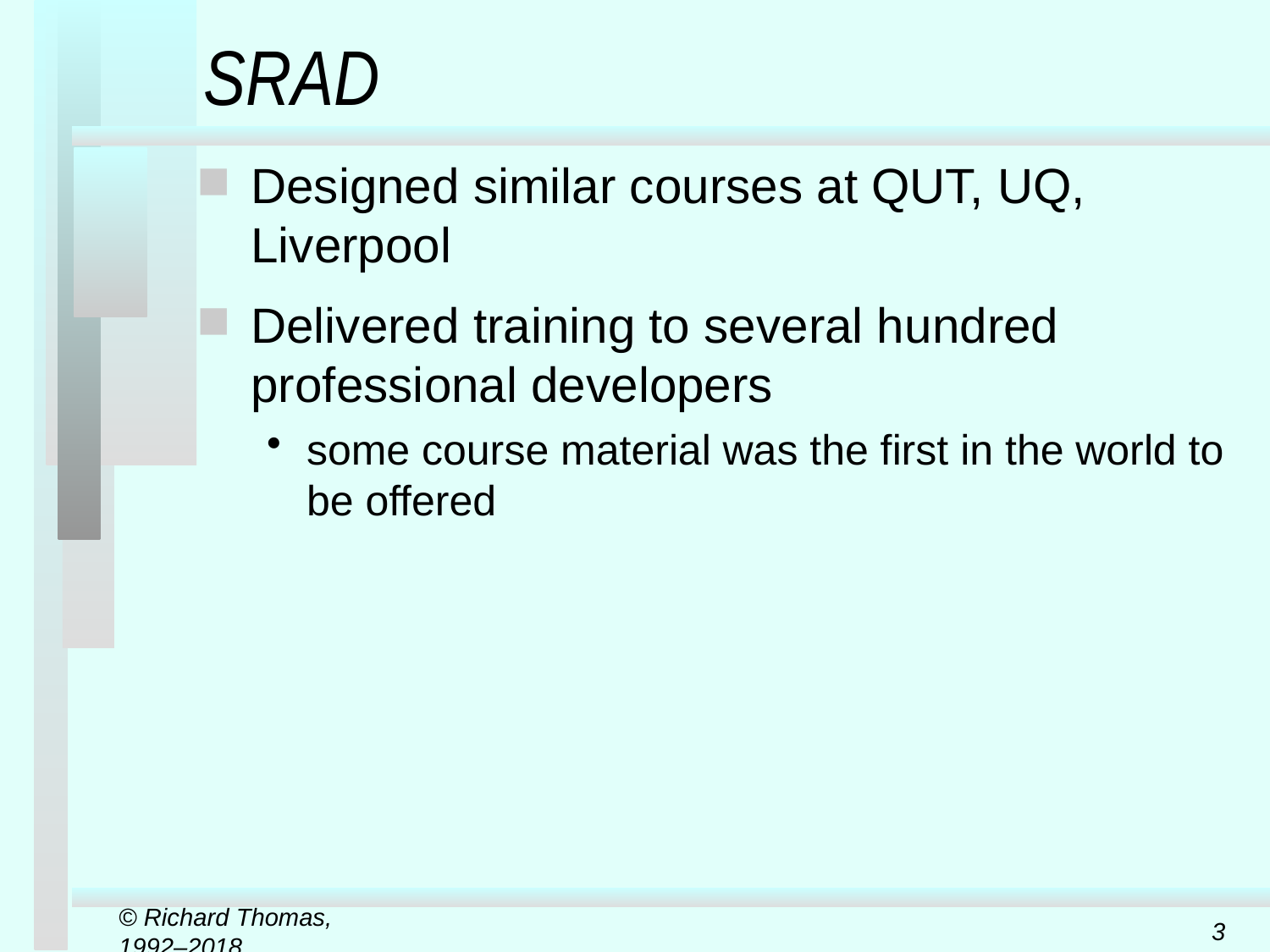

# SRAD
Designed similar courses at QUT, UQ, Liverpool
Delivered training to several hundred professional developers
some course material was the first in the world to be offered
© Richard Thomas, 1992–2018
3